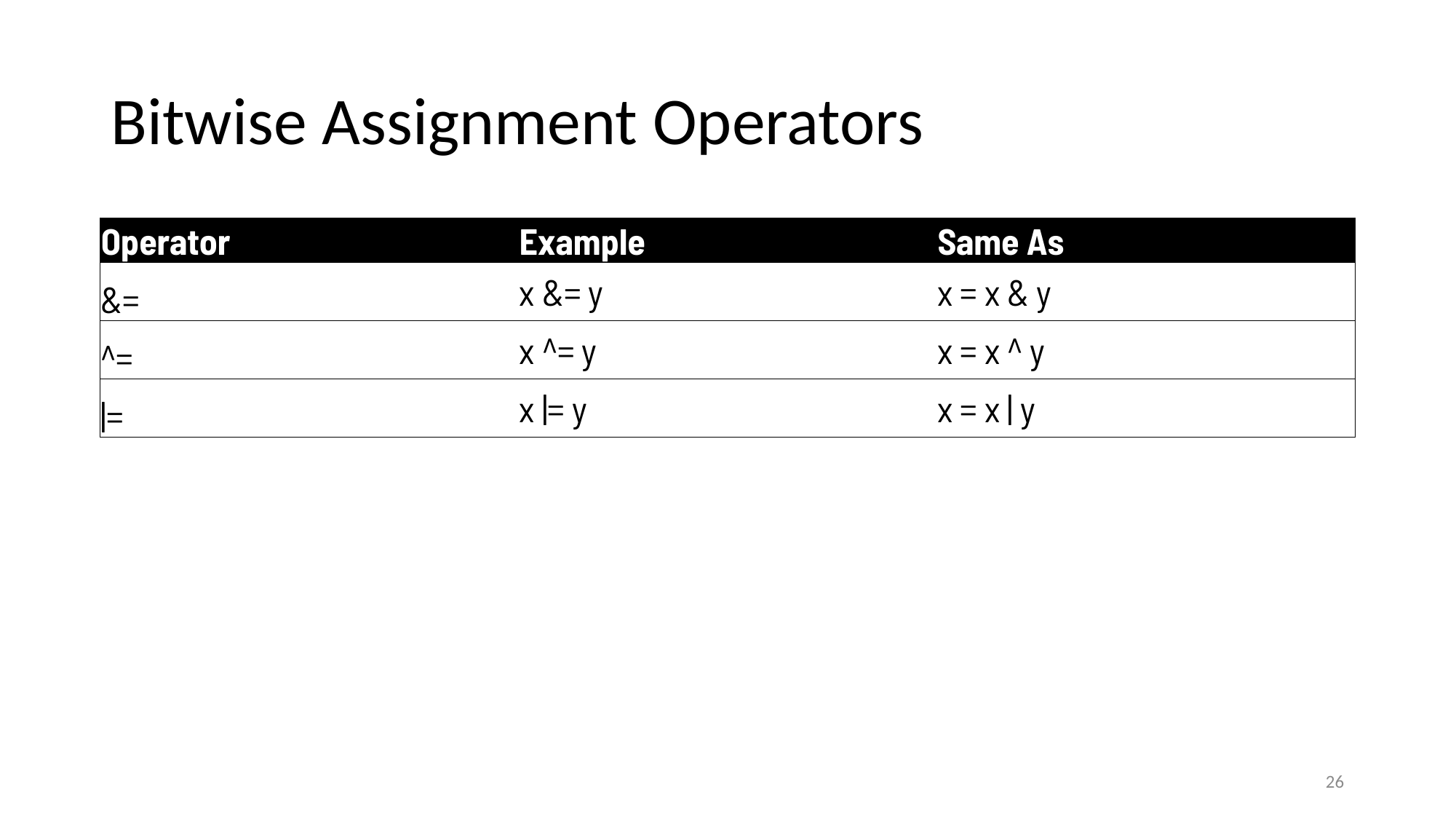

# Bitwise Assignment Operators
| Operator | Example | Same As |
| --- | --- | --- |
| &= | x &= y | x = x & y |
| ^= | x ^= y | x = x ^ y |
| |= | x |= y | x = x | y |
26